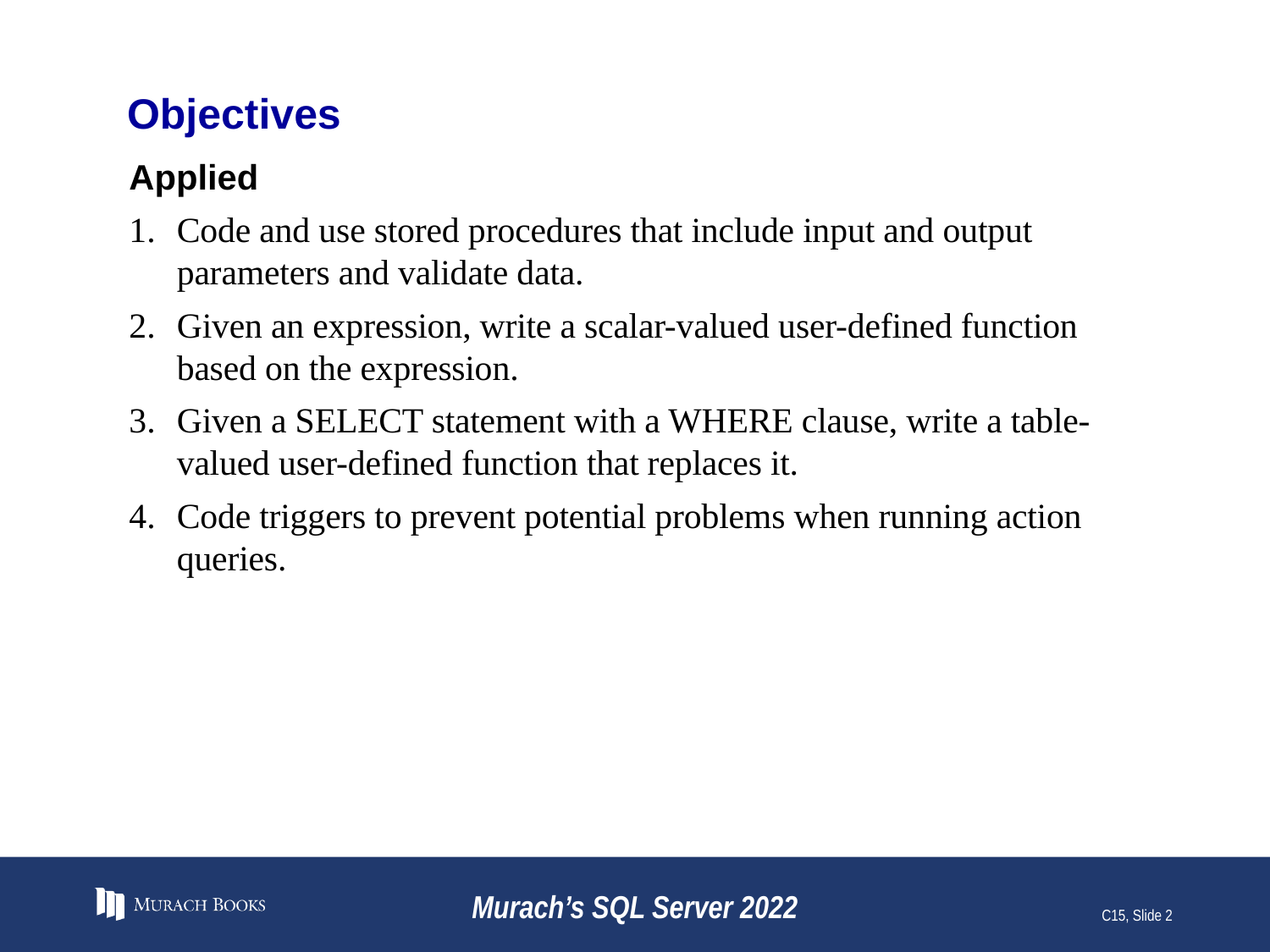

# Objectives
Applied
Code and use stored procedures that include input and output parameters and validate data.
Given an expression, write a scalar-valued user-defined function based on the expression.
Given a SELECT statement with a WHERE clause, write a table-valued user-defined function that replaces it.
Code triggers to prevent potential problems when running action queries.

Murach’s SQL Server 2022

C15, Slide 2